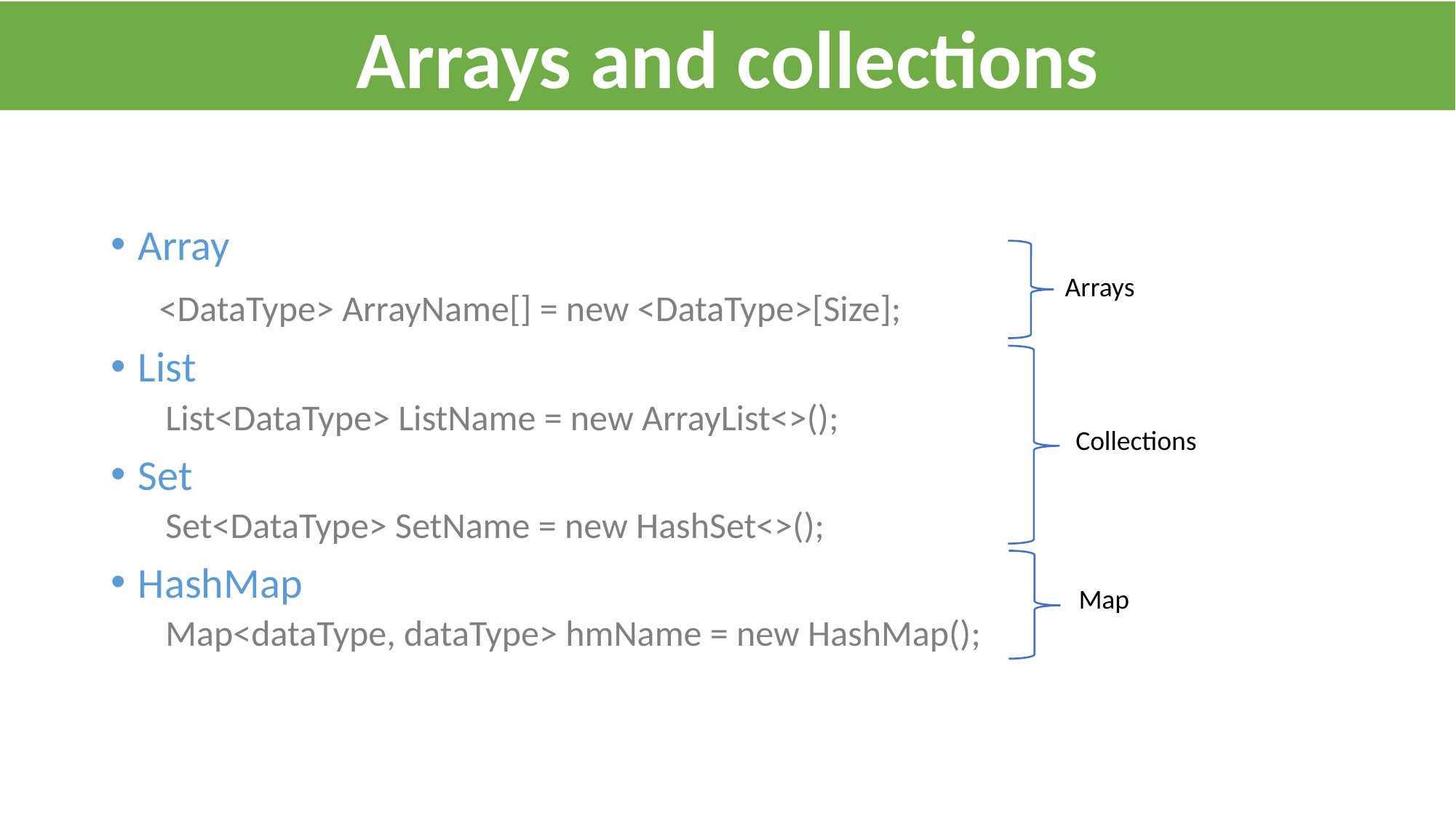

Arrays and collections
Java modifiers
Array
     <DataType> ArrayName[] = new <DataType>[Size];
List
List<DataType> ListName = new ArrayList<>();
Set
Set<DataType> SetName = new HashSet<>();
HashMap
Map<dataType, dataType> hmName = new HashMap();

Arrays

Collections

Map